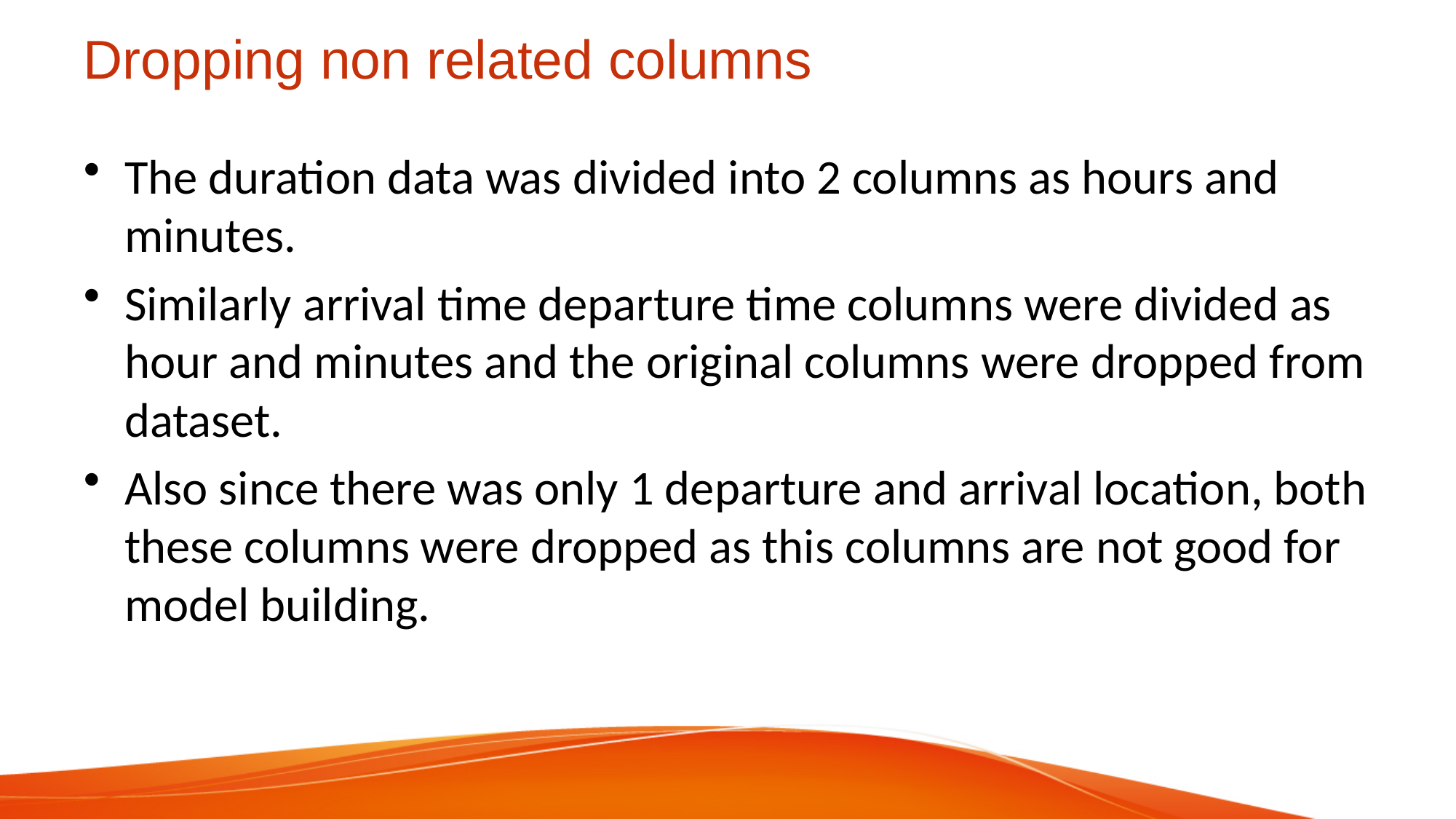

# Dropping non related columns
The duration data was divided into 2 columns as hours and minutes.
Similarly arrival time departure time columns were divided as hour and minutes and the original columns were dropped from dataset.
Also since there was only 1 departure and arrival location, both these columns were dropped as this columns are not good for model building.